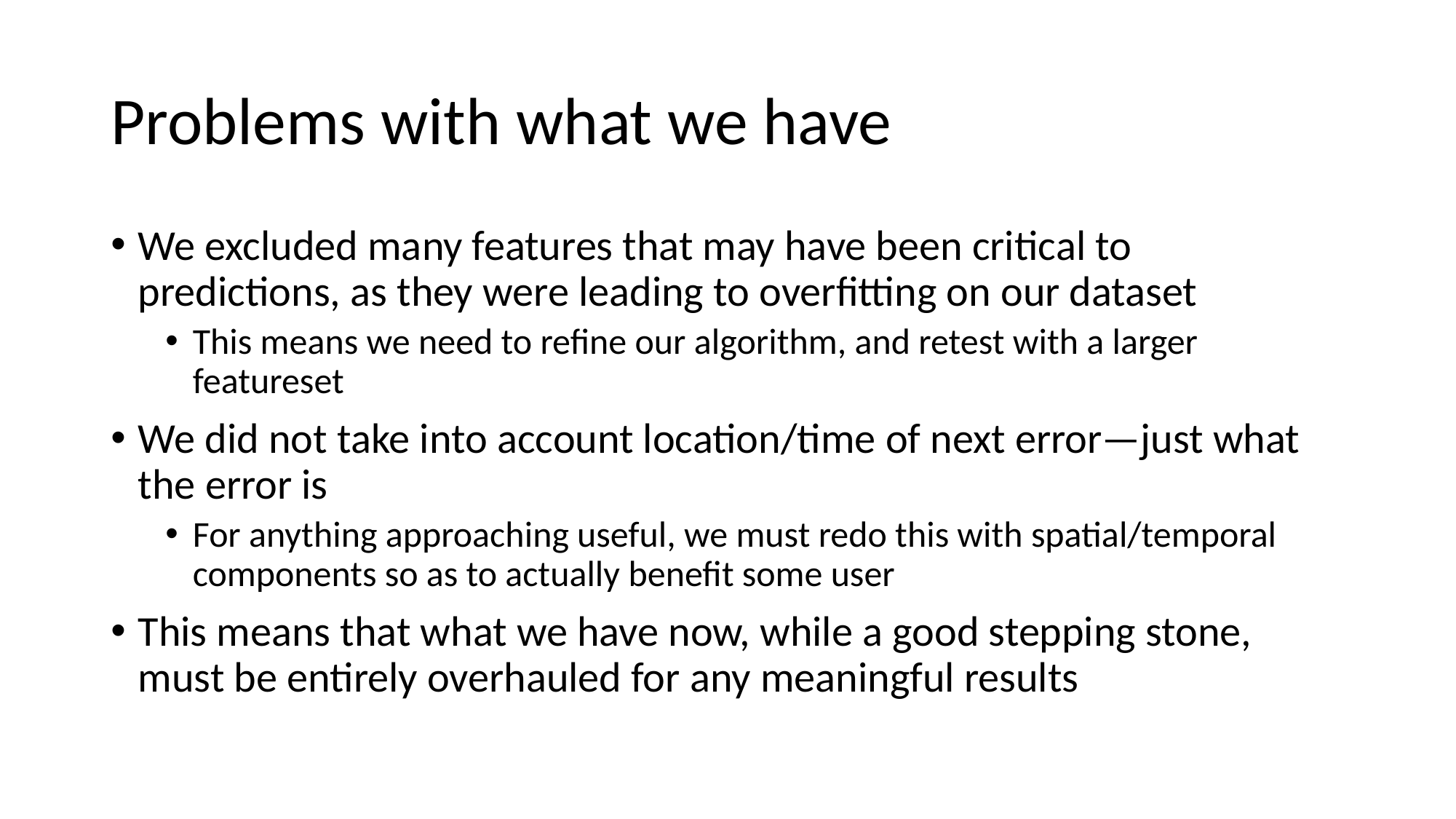

# Problems with what we have
We excluded many features that may have been critical to predictions, as they were leading to overfitting on our dataset
This means we need to refine our algorithm, and retest with a larger featureset
We did not take into account location/time of next error—just what the error is
For anything approaching useful, we must redo this with spatial/temporal components so as to actually benefit some user
This means that what we have now, while a good stepping stone, must be entirely overhauled for any meaningful results